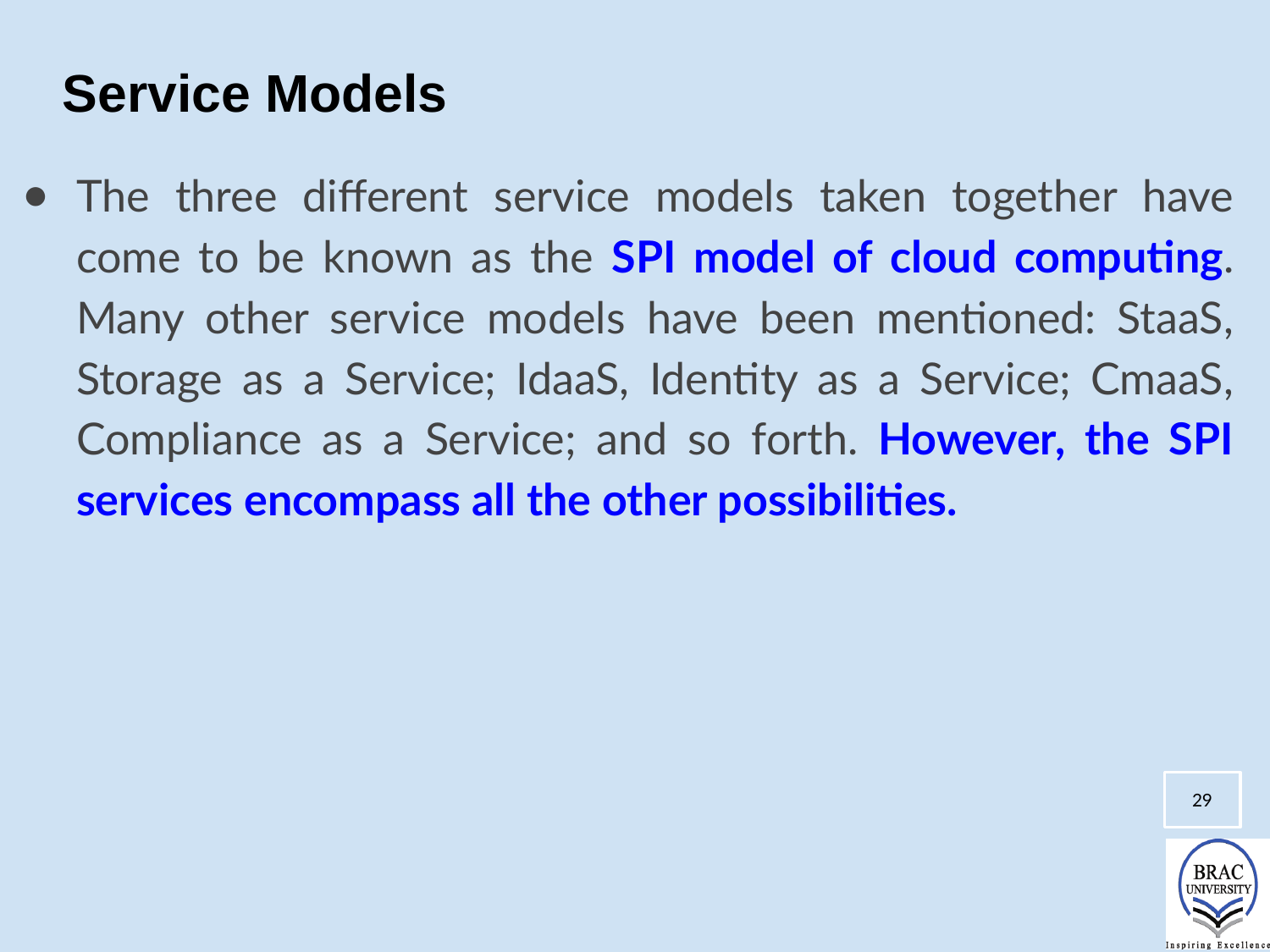

# Service Models
The three different service models taken together have come to be known as the SPI model of cloud computing. Many other service models have been mentioned: StaaS, Storage as a Service; IdaaS, Identity as a Service; CmaaS, Compliance as a Service; and so forth. However, the SPI services encompass all the other possibilities.

29